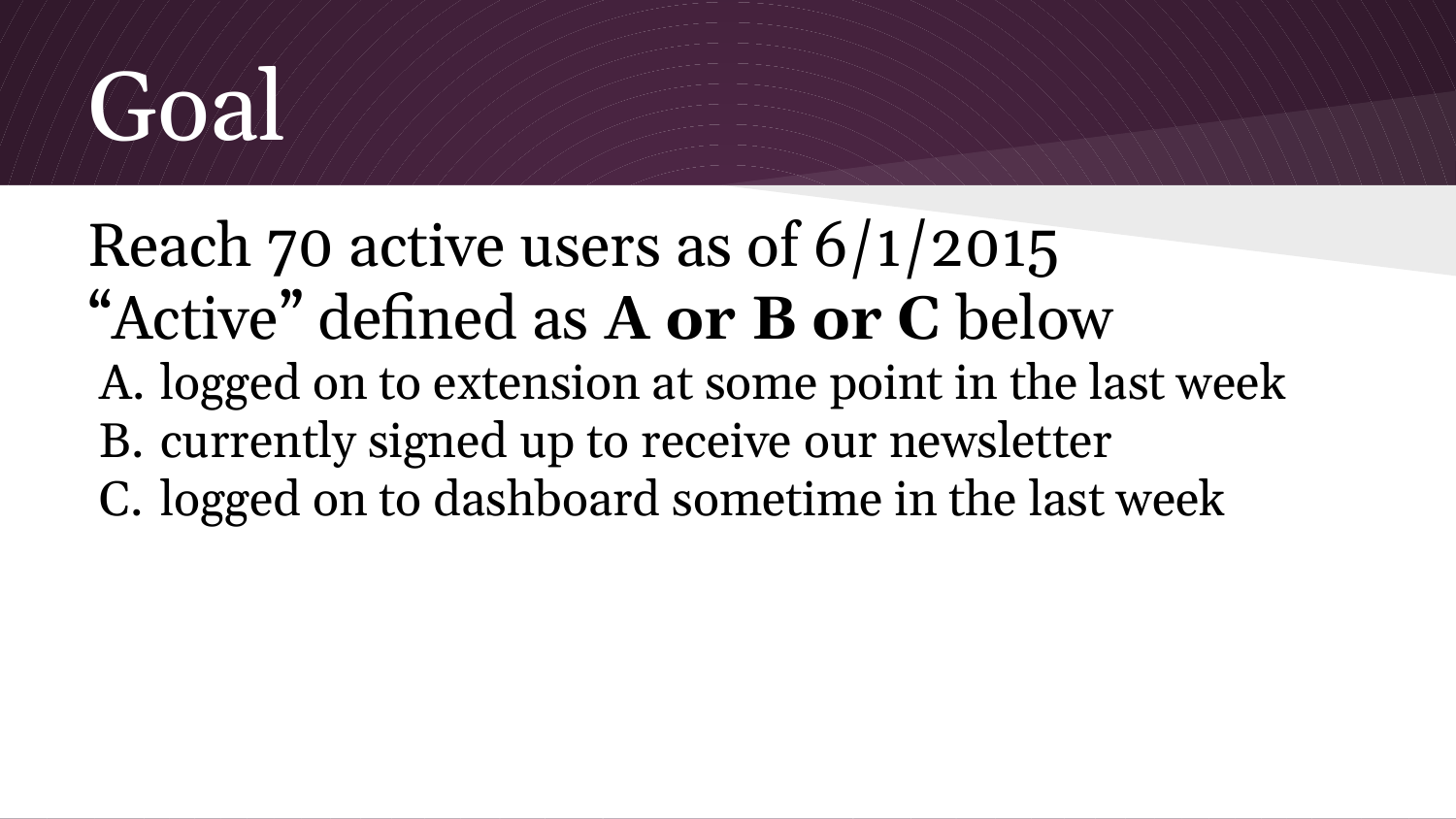

# Goal
Reach 70 active users as of 6/1/2015
“Active” defined as A or B or C below
logged on to extension at some point in the last week
currently signed up to receive our newsletter
logged on to dashboard sometime in the last week